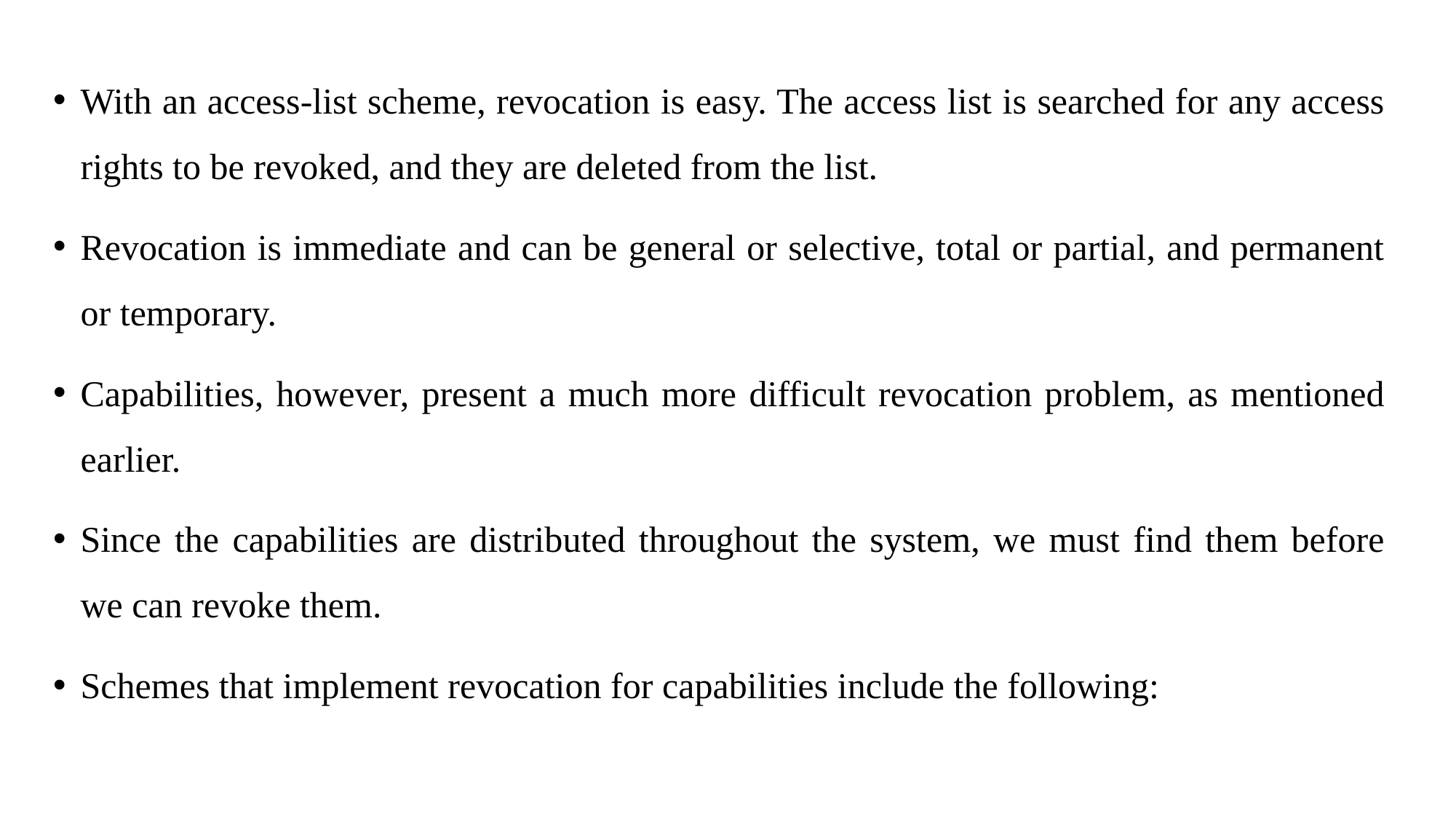

With an access-list scheme, revocation is easy. The access list is searched for any access rights to be revoked, and they are deleted from the list.
Revocation is immediate and can be general or selective, total or partial, and permanent or temporary.
Capabilities, however, present a much more difficult revocation problem, as mentioned earlier.
Since the capabilities are distributed throughout the system, we must find them before we can revoke them.
Schemes that implement revocation for capabilities include the following: